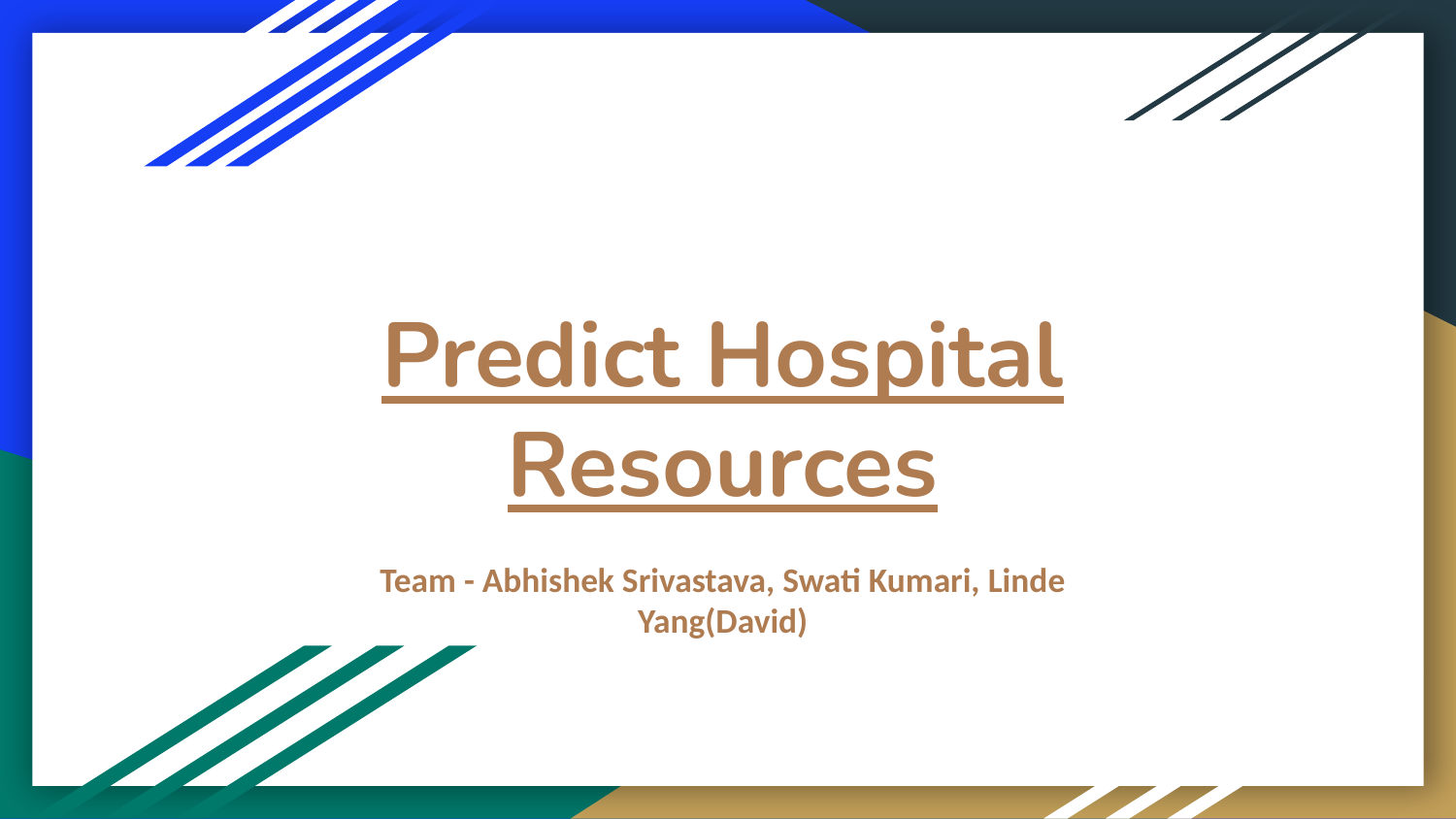

# Predict Hospital Resources
Team - Abhishek Srivastava, Swati Kumari, Linde Yang(David)